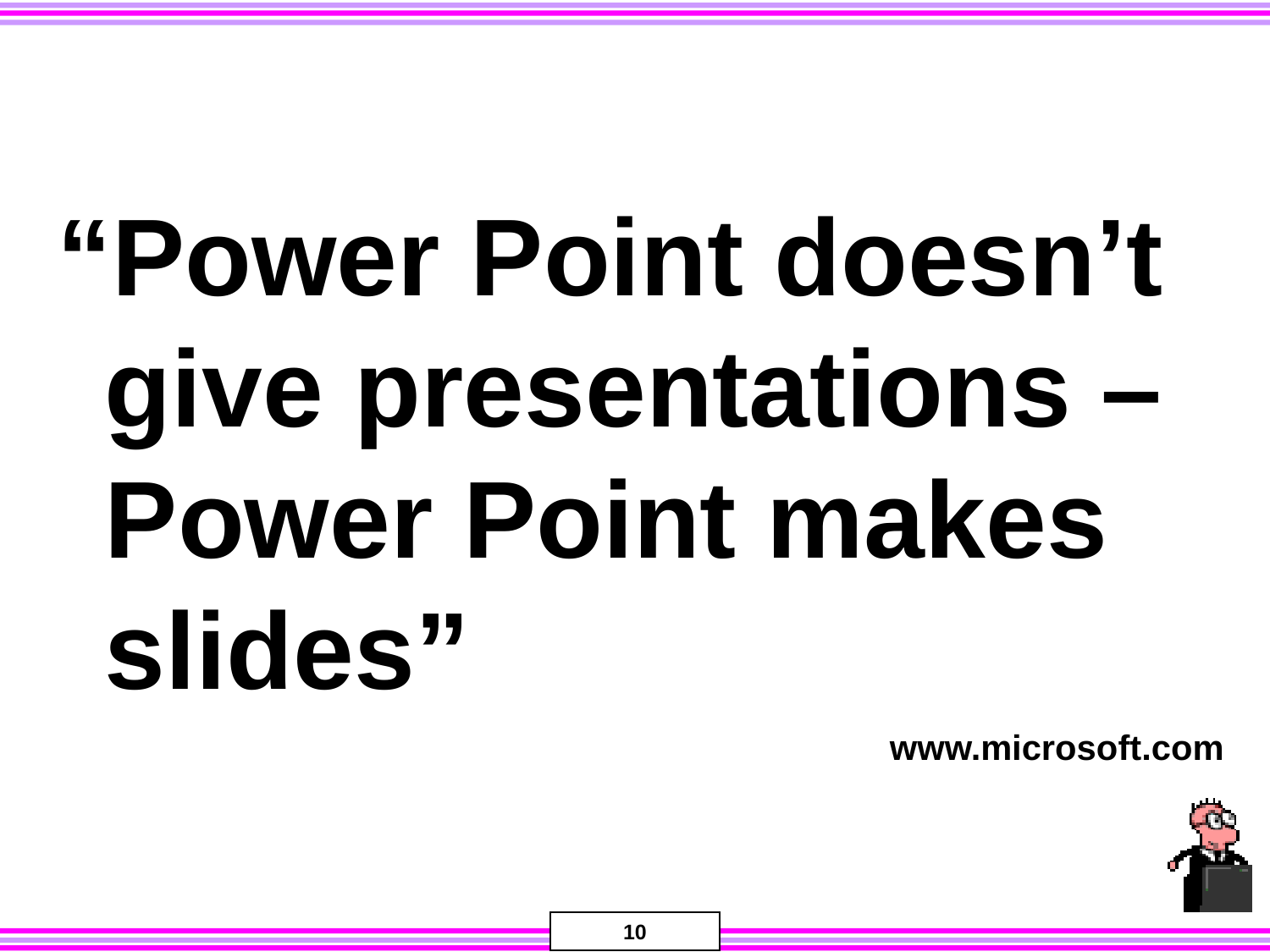

“Power Point doesn’t give presentations – Power Point makes slides”
www.microsoft.com